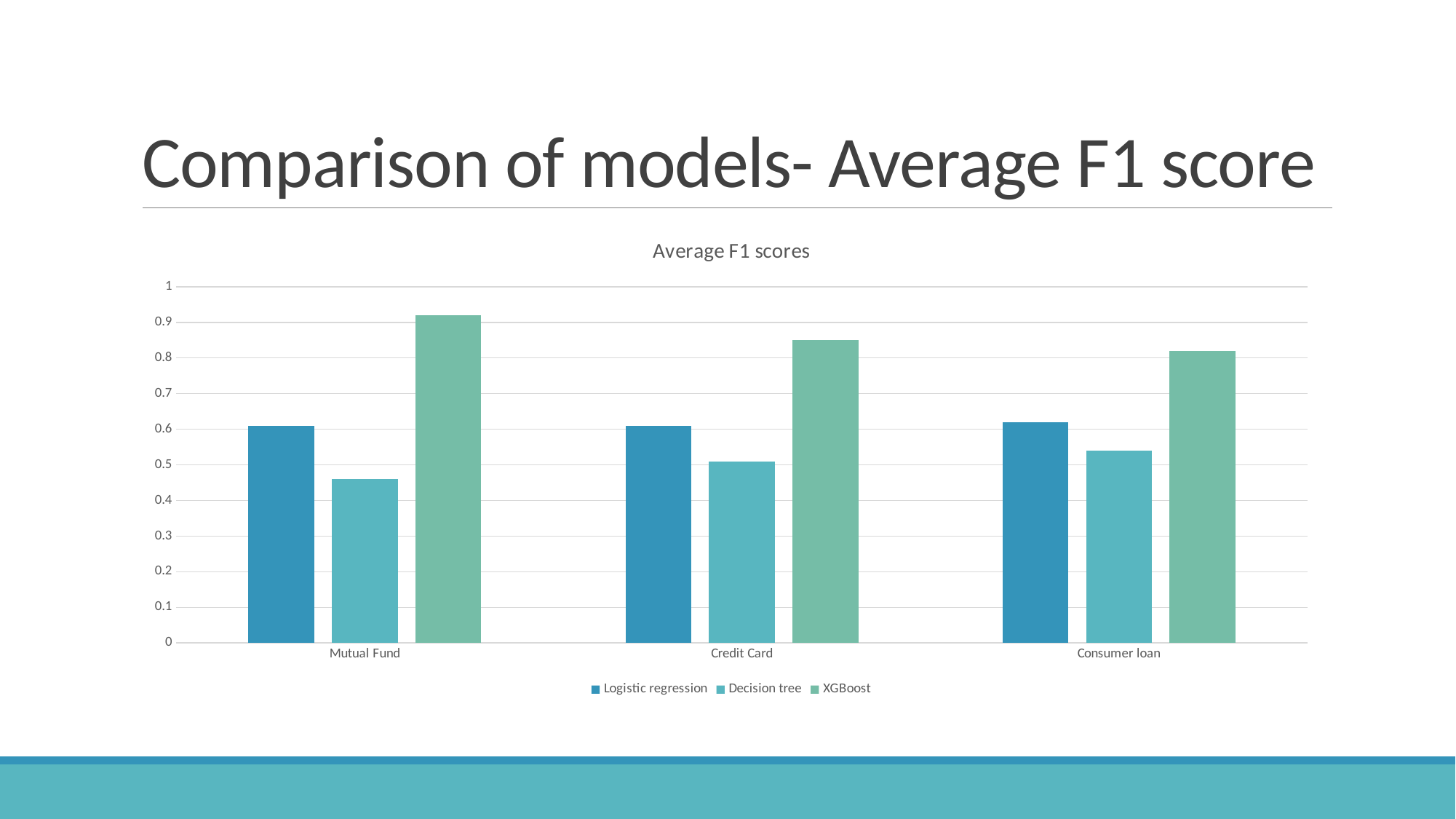

# Comparison of models- Average F1 score

### Chart: Average F1 scores

| Category | Logistic regression | Decision tree | XGBoost |
|---|---|---|---|
| Mutual Fund | 0.61 | 0.46 | 0.92 |
| Credit Card | 0.61 | 0.51 | 0.85 |
| Consumer loan | 0.62 | 0.54 | 0.82 |